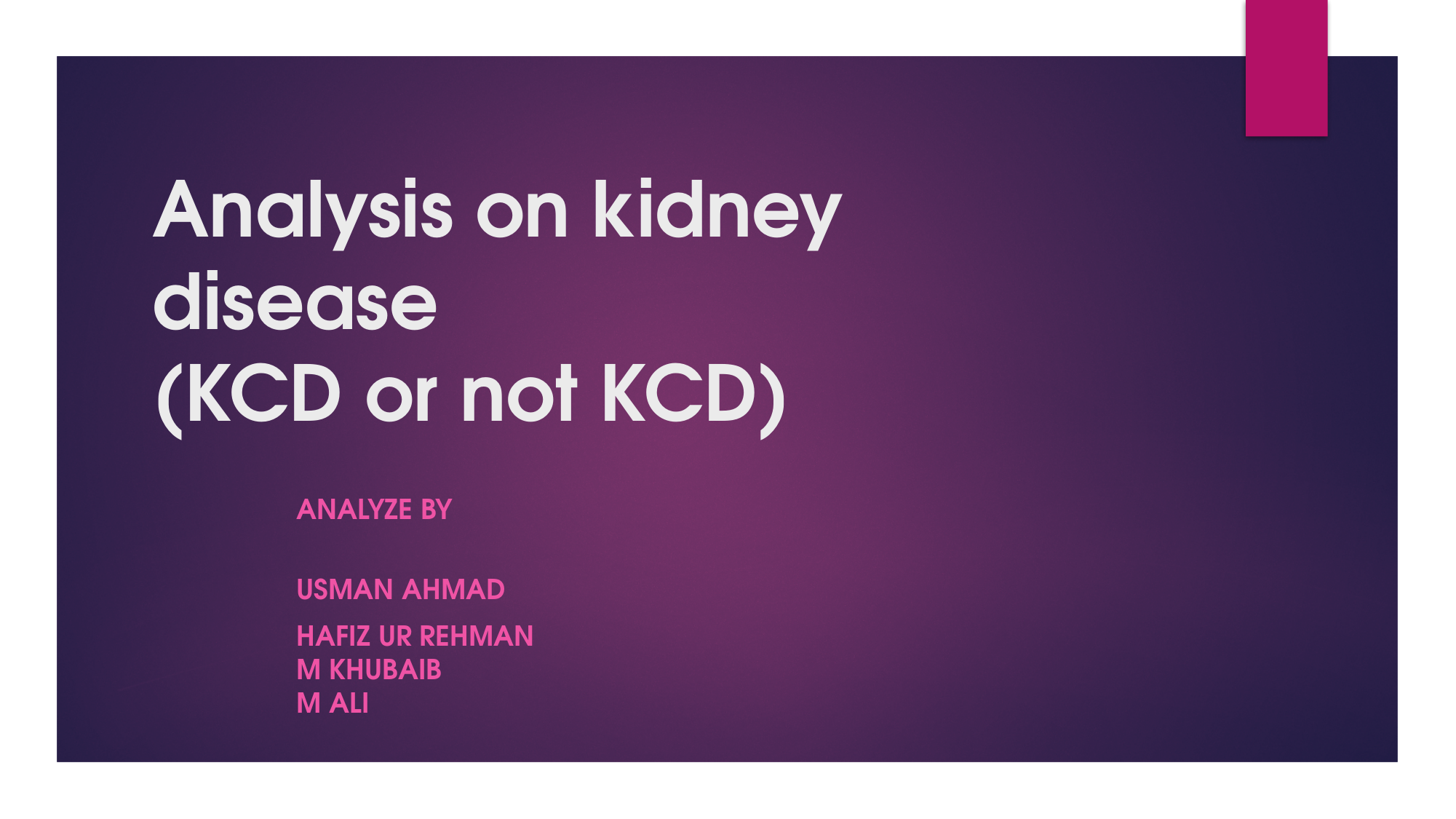

# Analysis on kidney disease (KCD or not KCD)
Analyze by
Usman Ahmad
Hafiz ur Rehman
M khubaib
M Ali